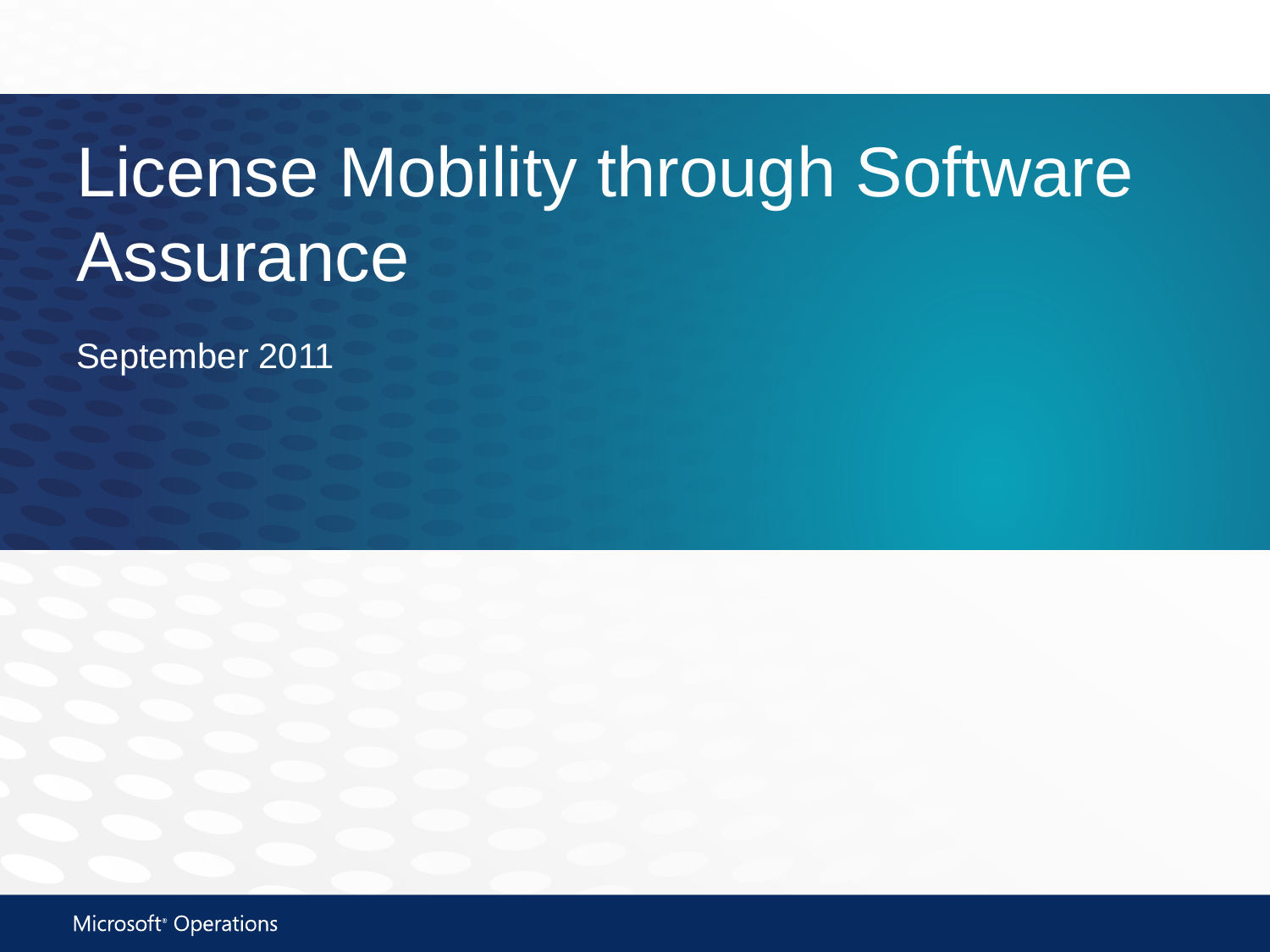

# License Mobility through Software Assurance
September 2011